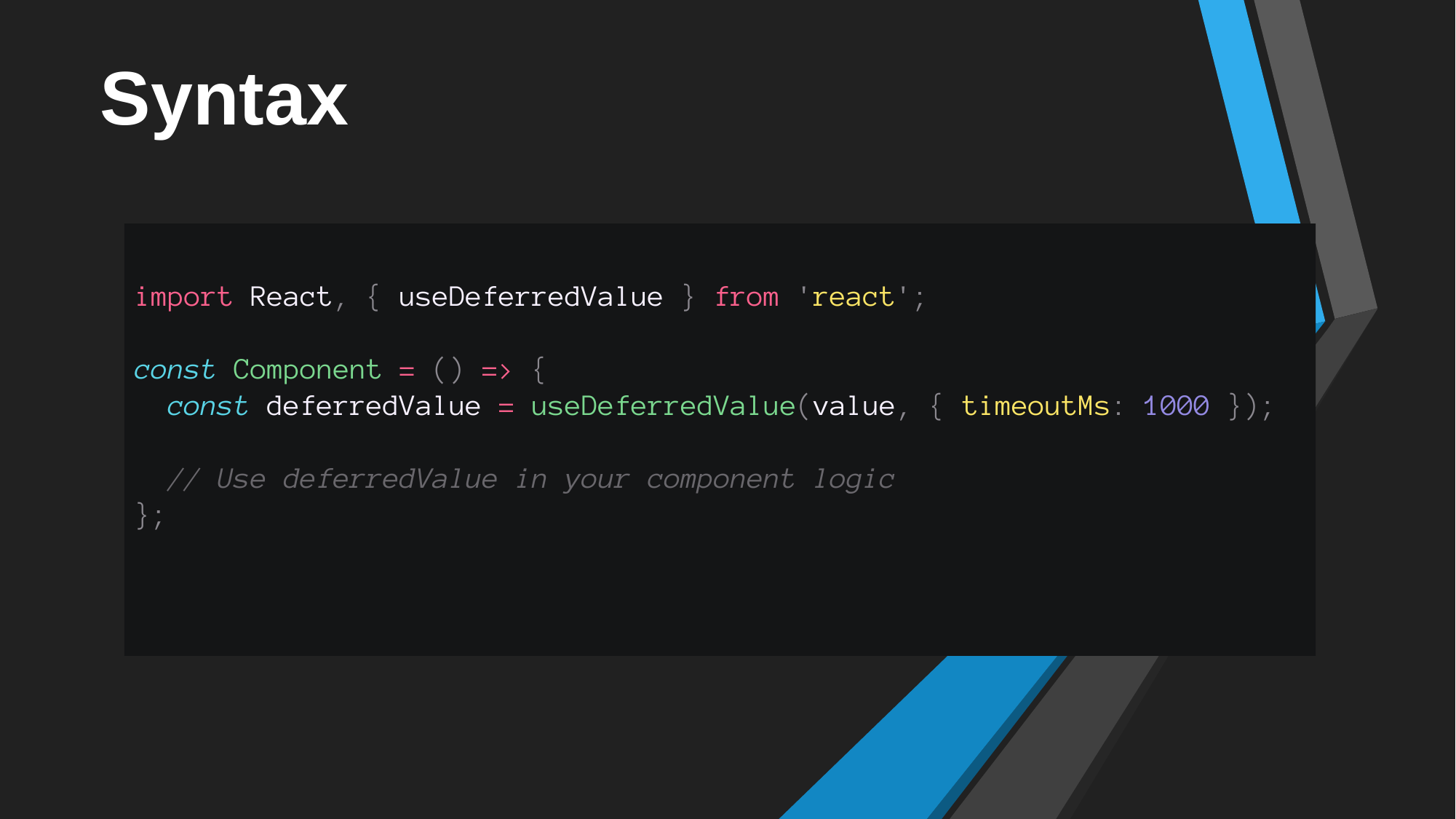

Syntax
import React, { useDeferredValue } from 'react';
const Component = () => {
  const deferredValue = useDeferredValue(value, { timeoutMs: 1000 });

  // Use deferredValue in your component logic
};